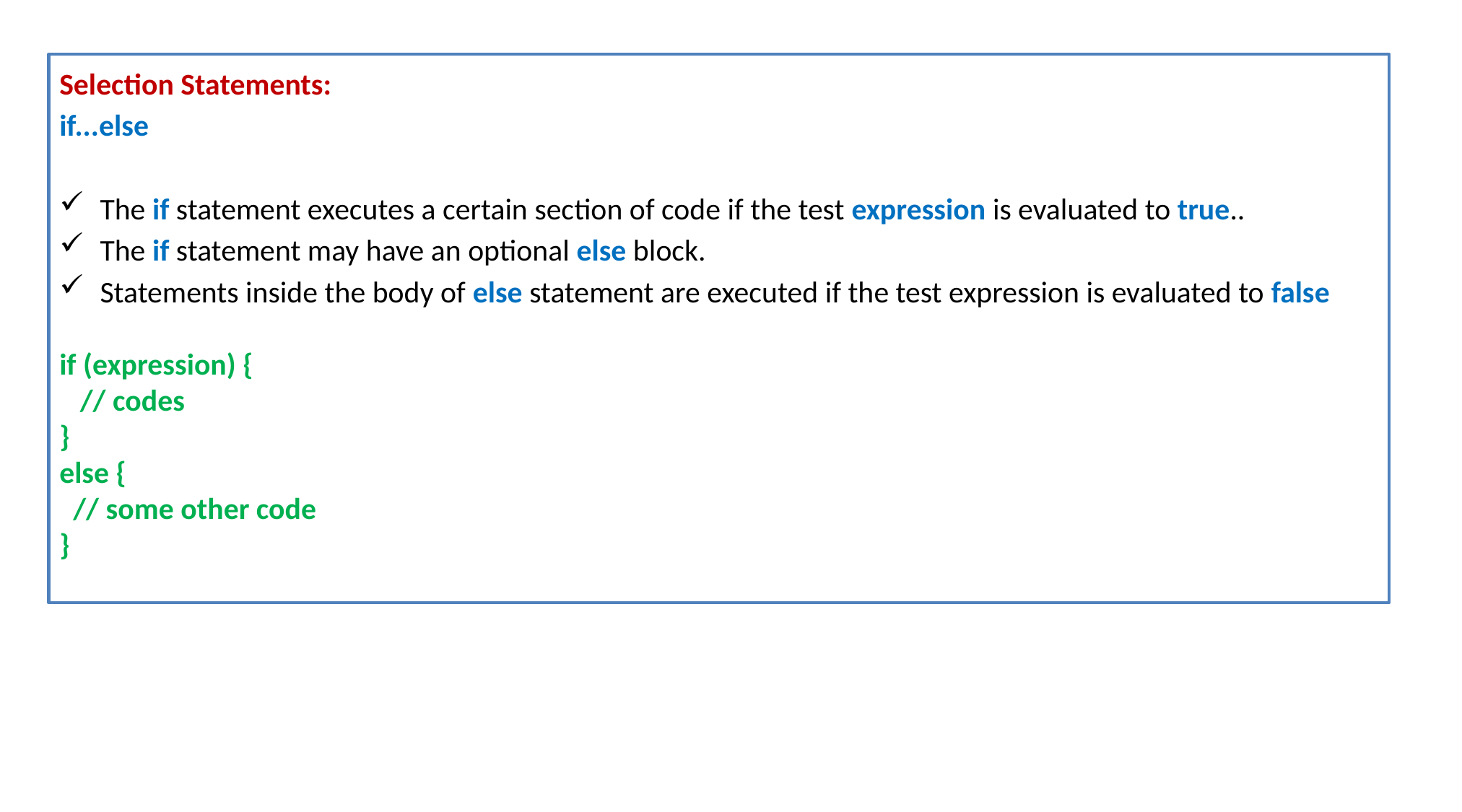

Selection Statements:
if...else

The if statement executes a certain section of code if the test expression is evaluated to true..
The if statement may have an optional else block.
Statements inside the body of else statement are executed if the test expression is evaluated to false

if (expression) {
   // codes
}
else {
  // some other code
}